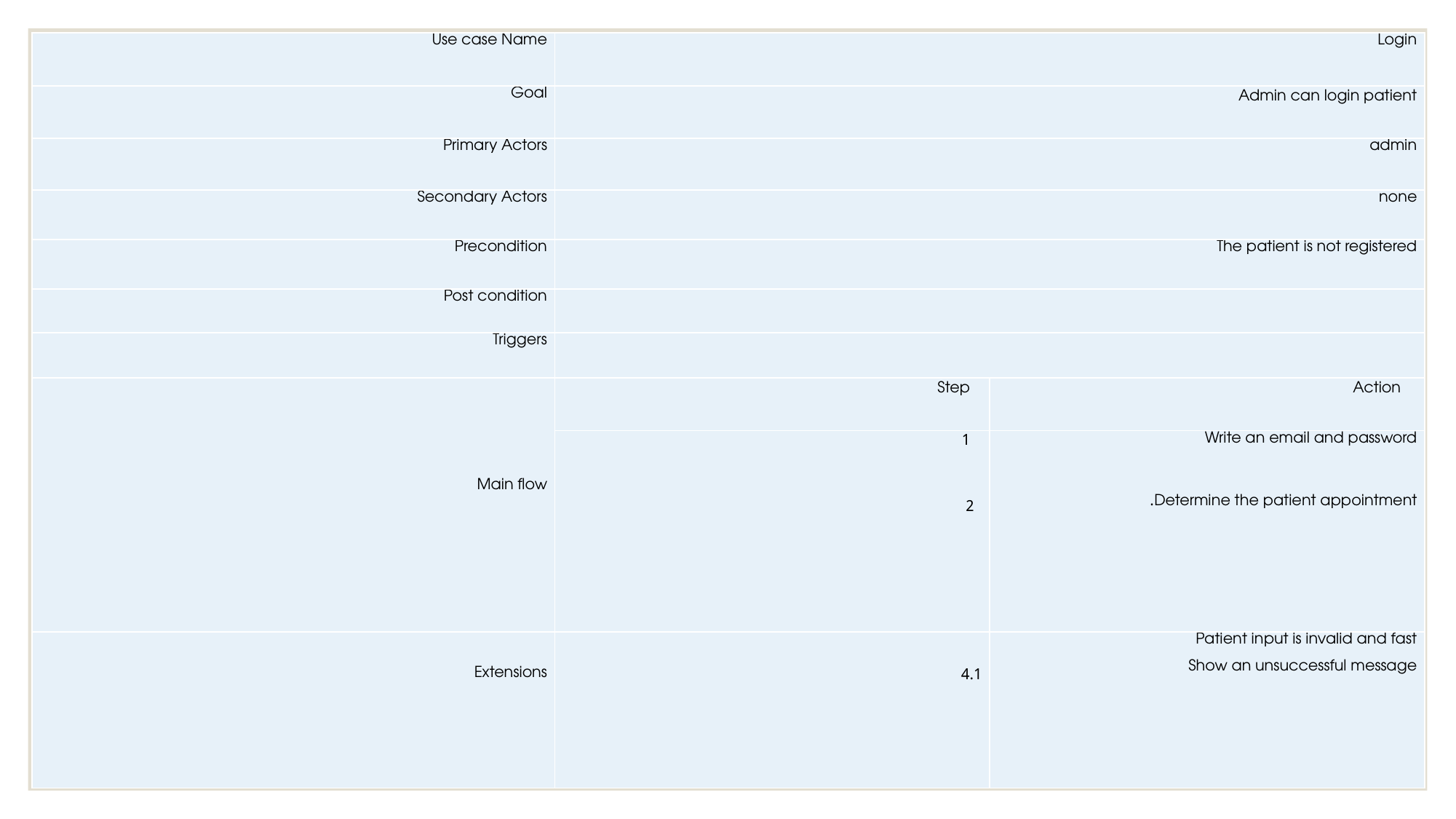

| Use case Name | Login |  |
| --- | --- | --- |
| Goal | Admin can login patient |  |
| Primary Actors | admin |  |
| Secondary Actors | none |  |
| Precondition | The patient is not registered |  |
| Post condition |  |  |
| Triggers |  |  |
| Main flow | Step | Action |
|  | 1   2 | Write an email and password   Determine the patient appointment. |
| Extensions | 4.1 | Patient input is invalid and fast Show an unsuccessful message |